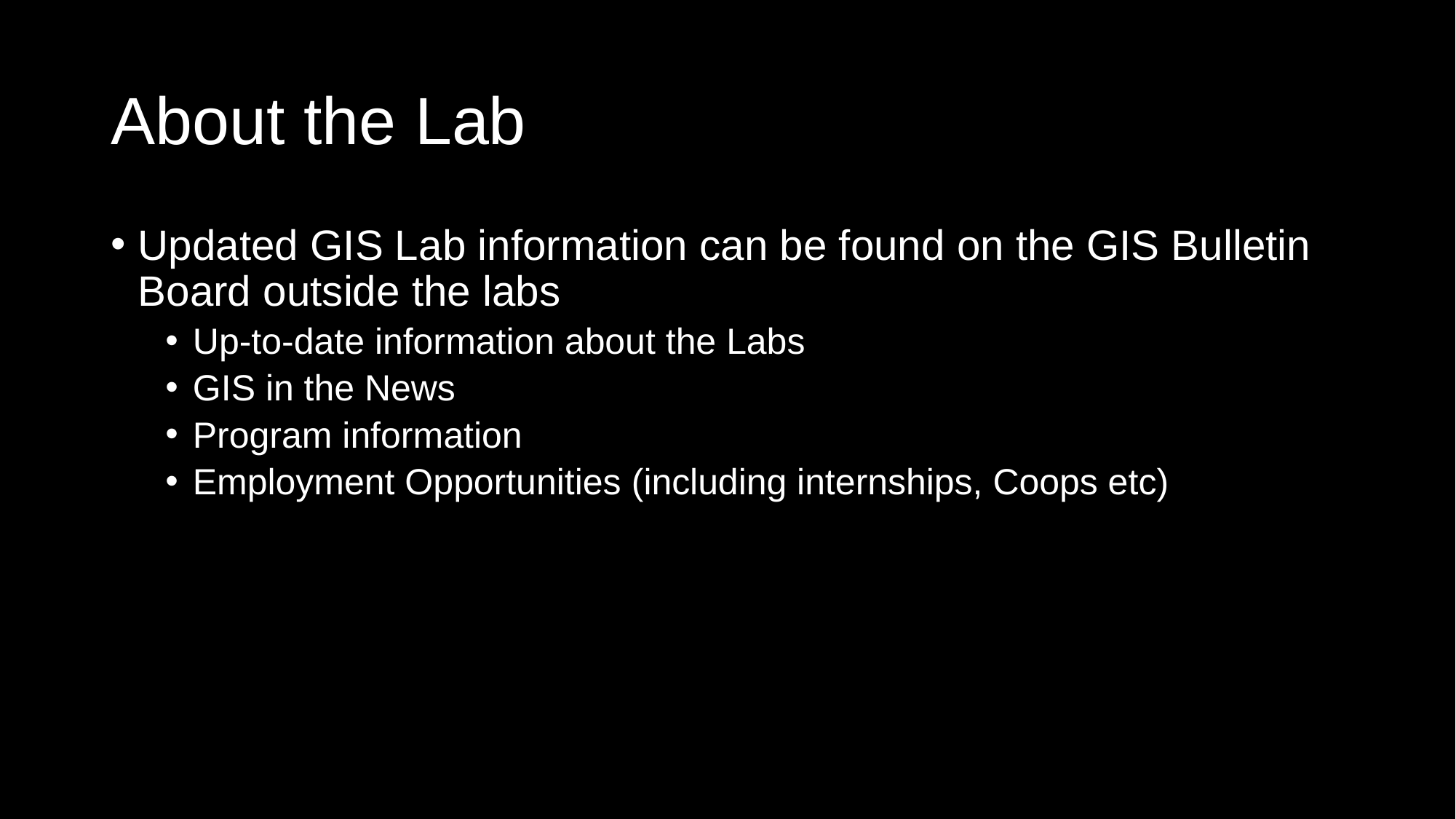

# About the Lab
Updated GIS Lab information can be found on the GIS Bulletin Board outside the labs
Up-to-date information about the Labs
GIS in the News
Program information
Employment Opportunities (including internships, Coops etc)